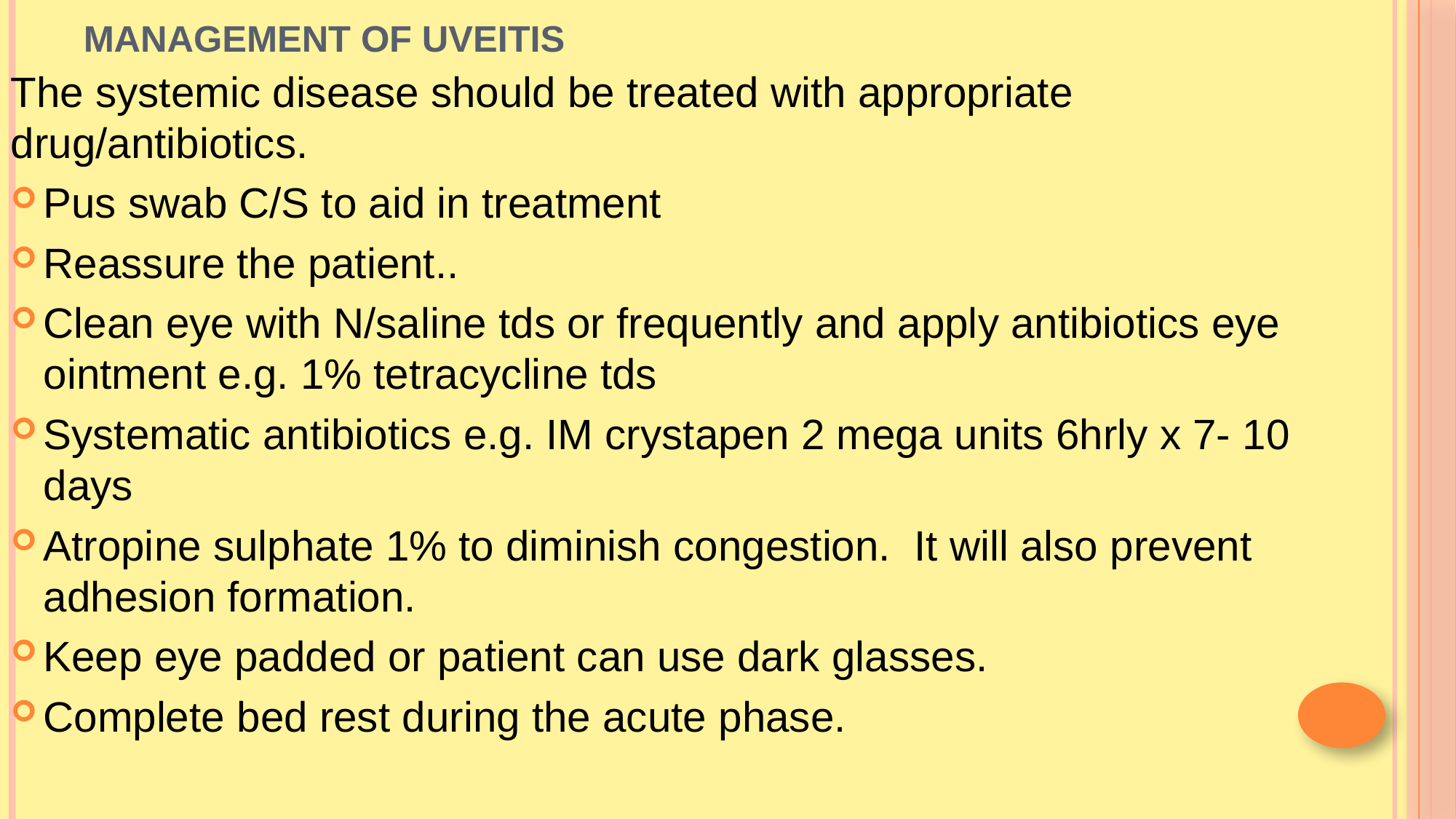

# Management Of Uveitis
The systemic disease should be treated with appropriate drug/antibiotics.
Pus swab C/S to aid in treatment
Reassure the patient..
Clean eye with N/saline tds or frequently and apply antibiotics eye ointment e.g. 1% tetracycline tds
Systematic antibiotics e.g. IM crystapen 2 mega units 6hrly x 7- 10 days
Atropine sulphate 1% to diminish congestion.  It will also prevent adhesion formation.
Keep eye padded or patient can use dark glasses.
Complete bed rest during the acute phase.